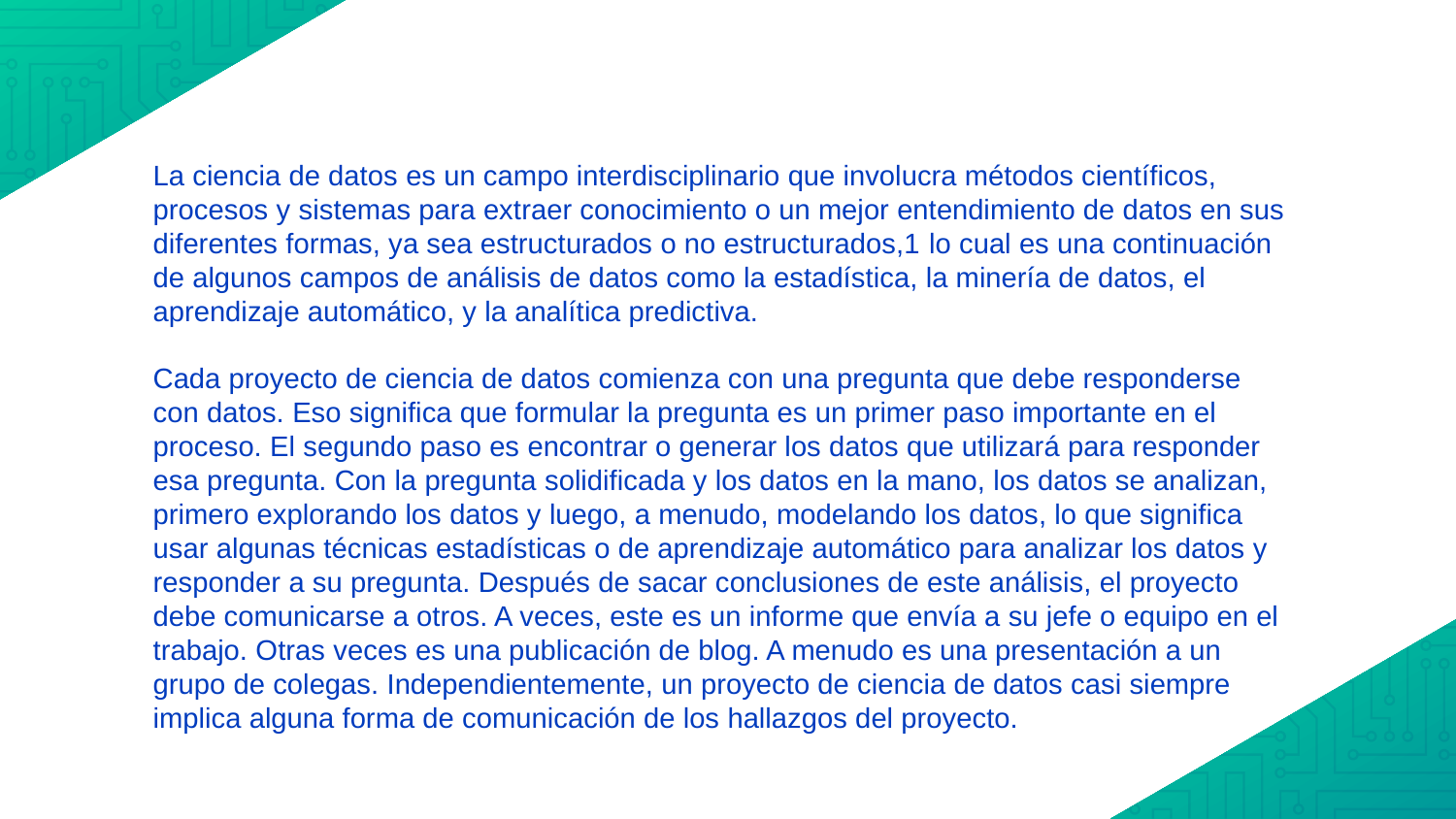

La ciencia de datos es un campo interdisciplinario que involucra métodos científicos, procesos y sistemas para extraer conocimiento o un mejor entendimiento de datos en sus diferentes formas, ya sea estructurados o no estructurados,1​ lo cual es una continuación de algunos campos de análisis de datos como la estadística, la minería de datos, el aprendizaje automático, y la analítica predictiva.
Cada proyecto de ciencia de datos comienza con una pregunta que debe responderse con datos. Eso significa que formular la pregunta es un primer paso importante en el proceso. El segundo paso es encontrar o generar los datos que utilizará para responder esa pregunta. Con la pregunta solidificada y los datos en la mano, los datos se analizan, primero explorando los datos y luego, a menudo, modelando los datos, lo que significa usar algunas técnicas estadísticas o de aprendizaje automático para analizar los datos y responder a su pregunta. Después de sacar conclusiones de este análisis, el proyecto debe comunicarse a otros. A veces, este es un informe que envía a su jefe o equipo en el trabajo. Otras veces es una publicación de blog. A menudo es una presentación a un grupo de colegas. Independientemente, un proyecto de ciencia de datos casi siempre implica alguna forma de comunicación de los hallazgos del proyecto.